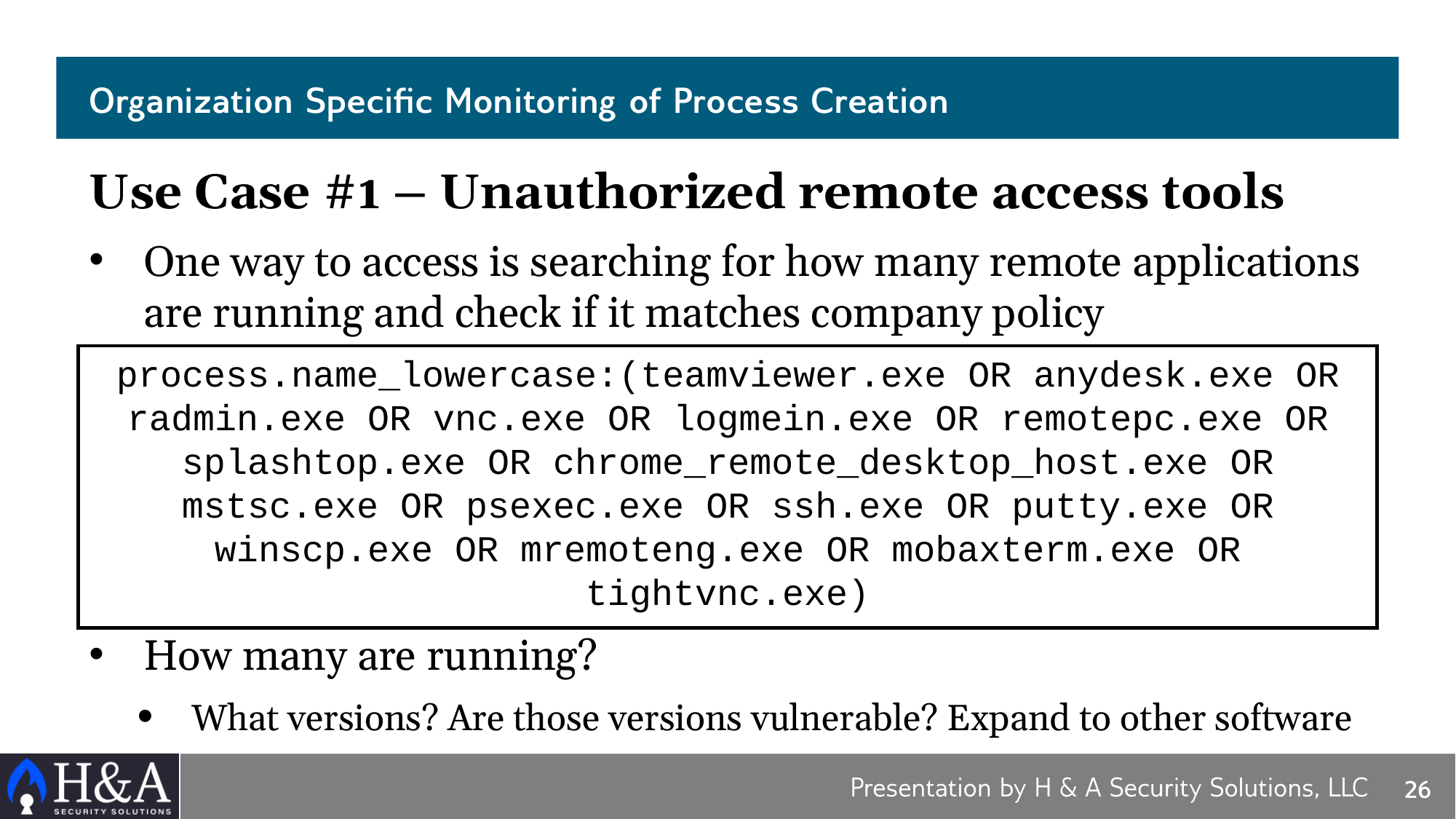

# Organization Specific Monitoring of Process Creation
Use Case #1 – Unauthorized remote access tools
One way to access is searching for how many remote applications are running and check if it matches company policy
process.name_lowercase:(teamviewer.exe OR anydesk.exe OR radmin.exe OR vnc.exe OR logmein.exe OR remotepc.exe OR splashtop.exe OR chrome_remote_desktop_host.exe OR mstsc.exe OR psexec.exe OR ssh.exe OR putty.exe OR winscp.exe OR mremoteng.exe OR mobaxterm.exe OR tightvnc.exe)
How many are running?
What versions? Are those versions vulnerable? Expand to other software